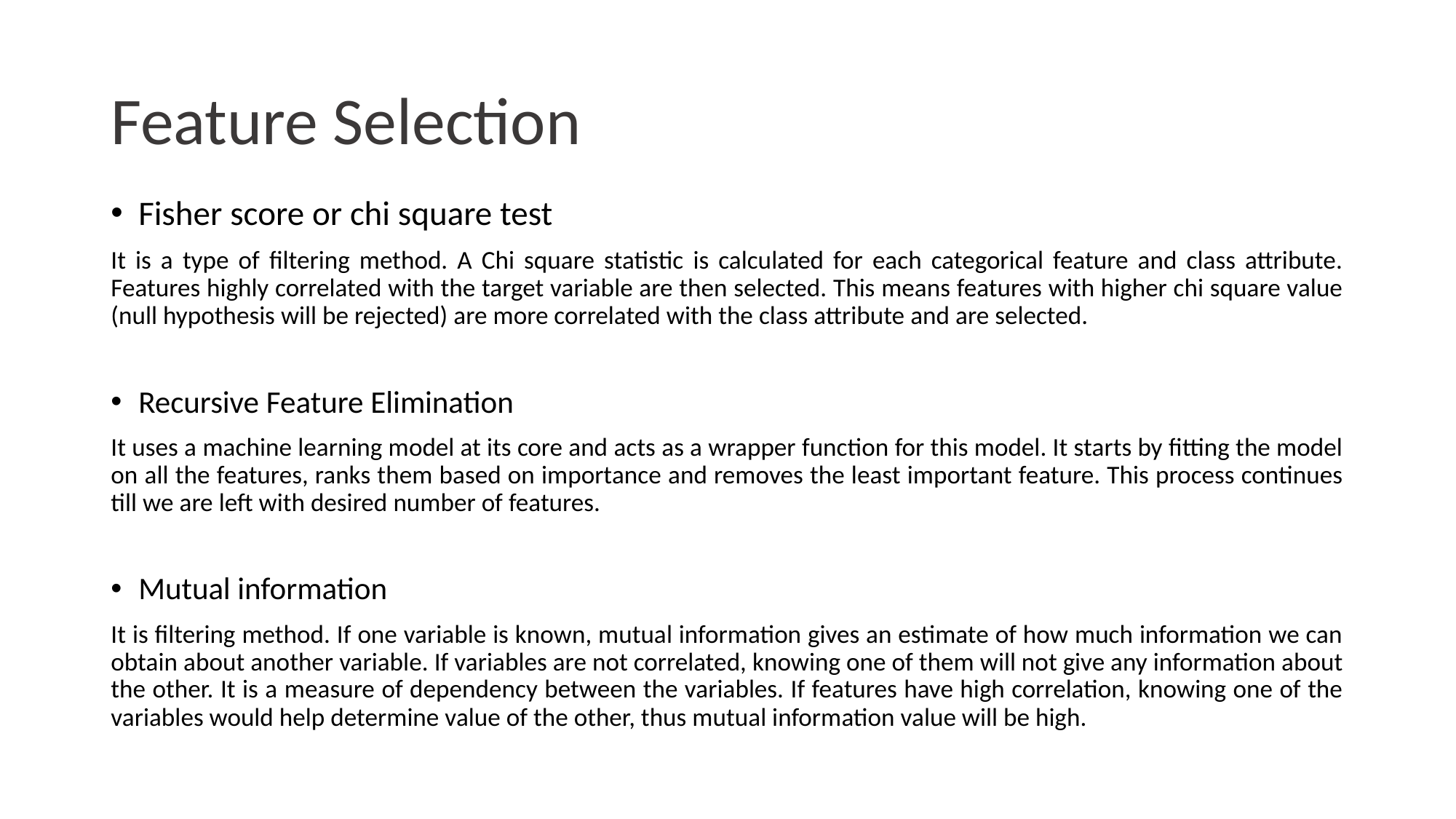

# Feature Selection
Fisher score or chi square test
It is a type of filtering method. A Chi square statistic is calculated for each categorical feature and class attribute. Features highly correlated with the target variable are then selected. This means features with higher chi square value (null hypothesis will be rejected) are more correlated with the class attribute and are selected.

Recursive Feature Elimination
It uses a machine learning model at its core and acts as a wrapper function for this model. It starts by fitting the model on all the features, ranks them based on importance and removes the least important feature. This process continues till we are left with desired number of features.

Mutual information
It is filtering method. If one variable is known, mutual information gives an estimate of how much information we can obtain about another variable. If variables are not correlated, knowing one of them will not give any information about the other. It is a measure of dependency between the variables. If features have high correlation, knowing one of the variables would help determine value of the other, thus mutual information value will be high.